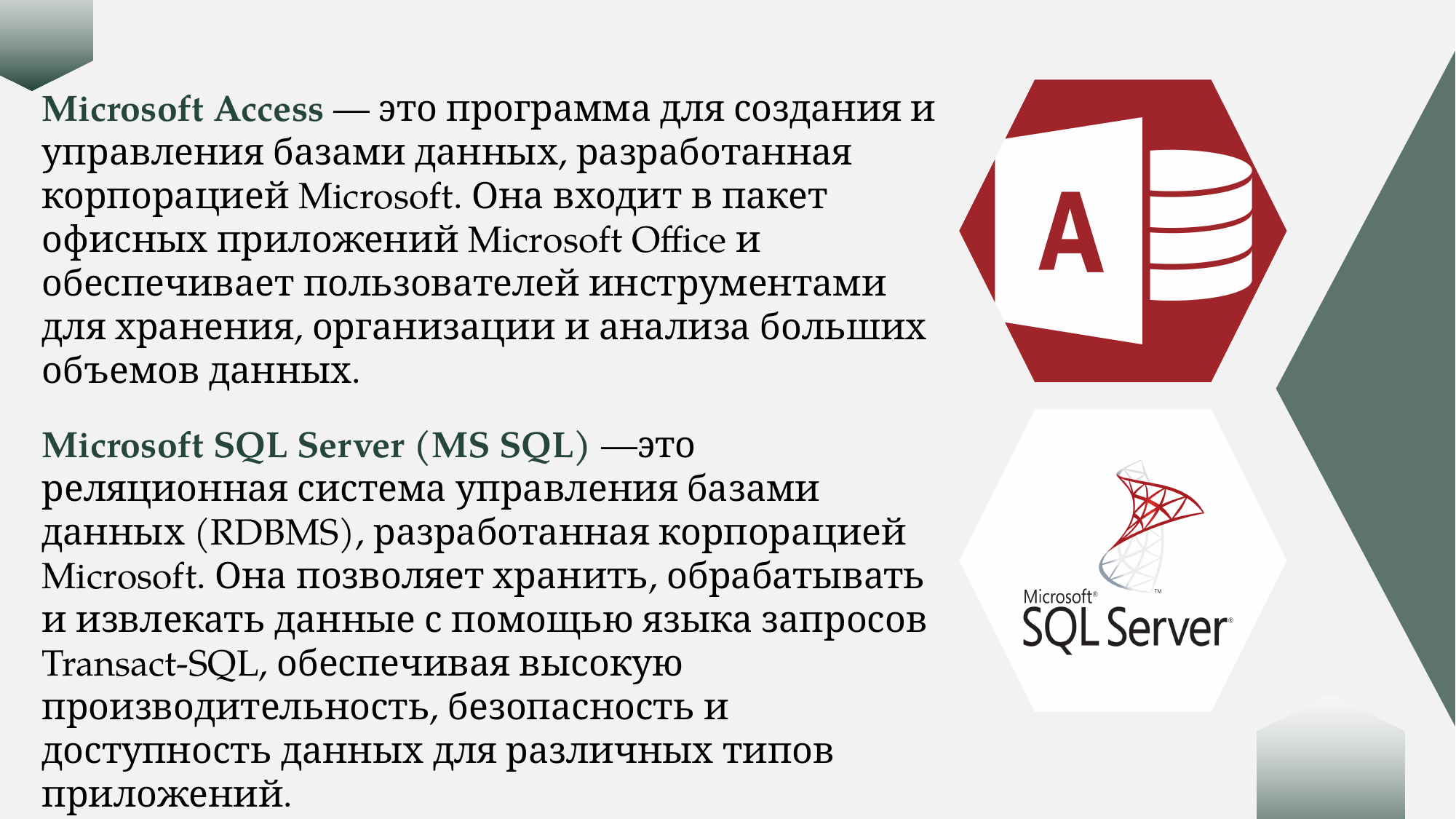

Microsoft Access — это программа для создания и управления базами данных, разработанная корпорацией Microsoft. Она входит в пакет офисных приложений Microsoft Office и обеспечивает пользователей инструментами для хранения, организации и анализа больших объемов данных.

Microsoft SQL Server (MS SQL) —это реляционная система управления базами данных (RDBMS), разработанная корпорацией Microsoft. Она позволяет хранить, обрабатывать и извлекать данные с помощью языка запросов Transact-SQL, обеспечивая высокую производительность, безопасность и доступность данных для различных типов приложений.